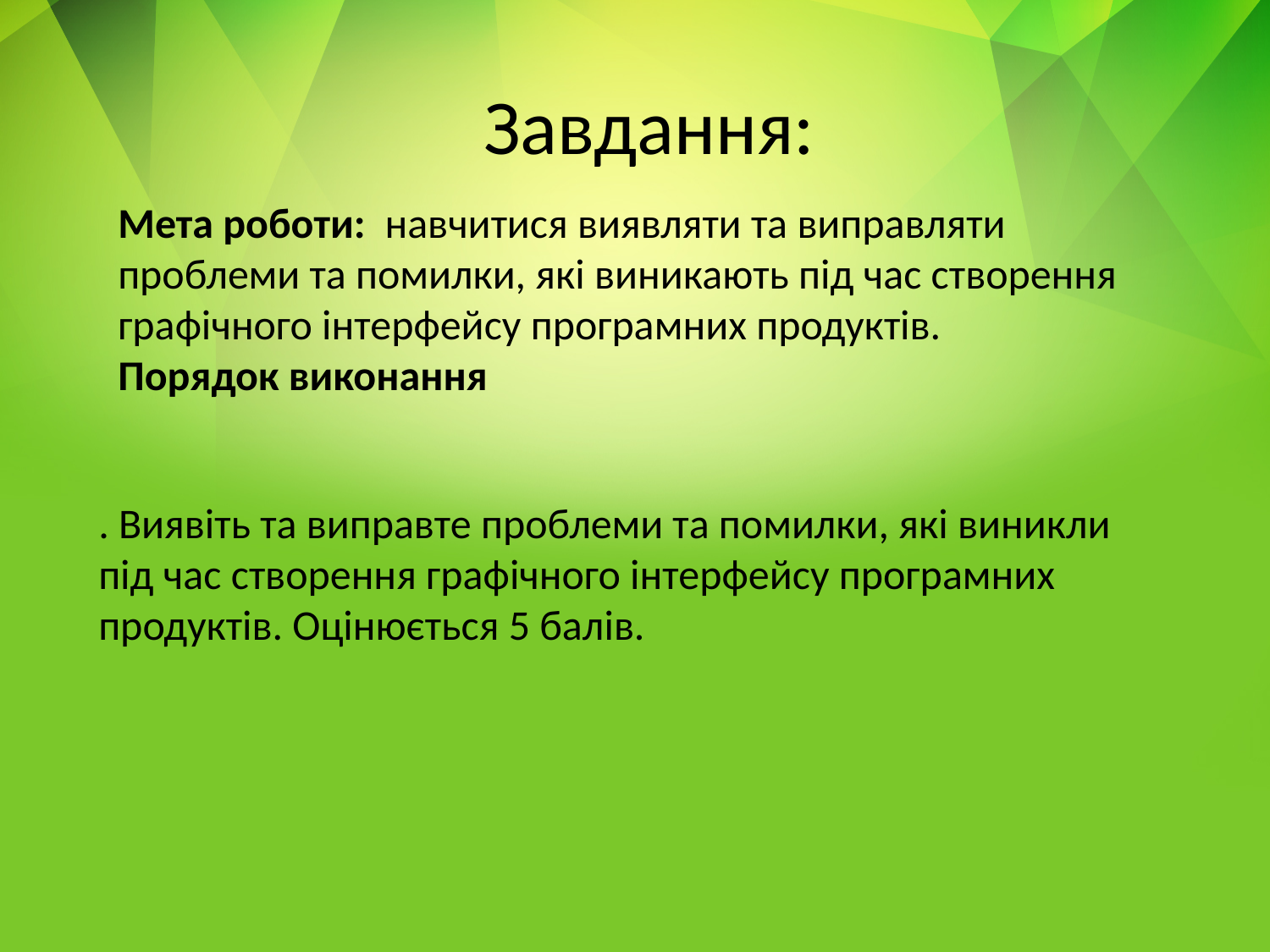

# Завдання:
Мета роботи:  навчитися виявляти та виправляти проблеми та помилки, які виникають під час створення графічного інтерфейсу програмних продуктів.
Порядок виконання
. Виявіть та виправте проблеми та помилки, які виникли під час створення графічного інтерфейсу програмних продуктів. Оцінюється 5 балів.